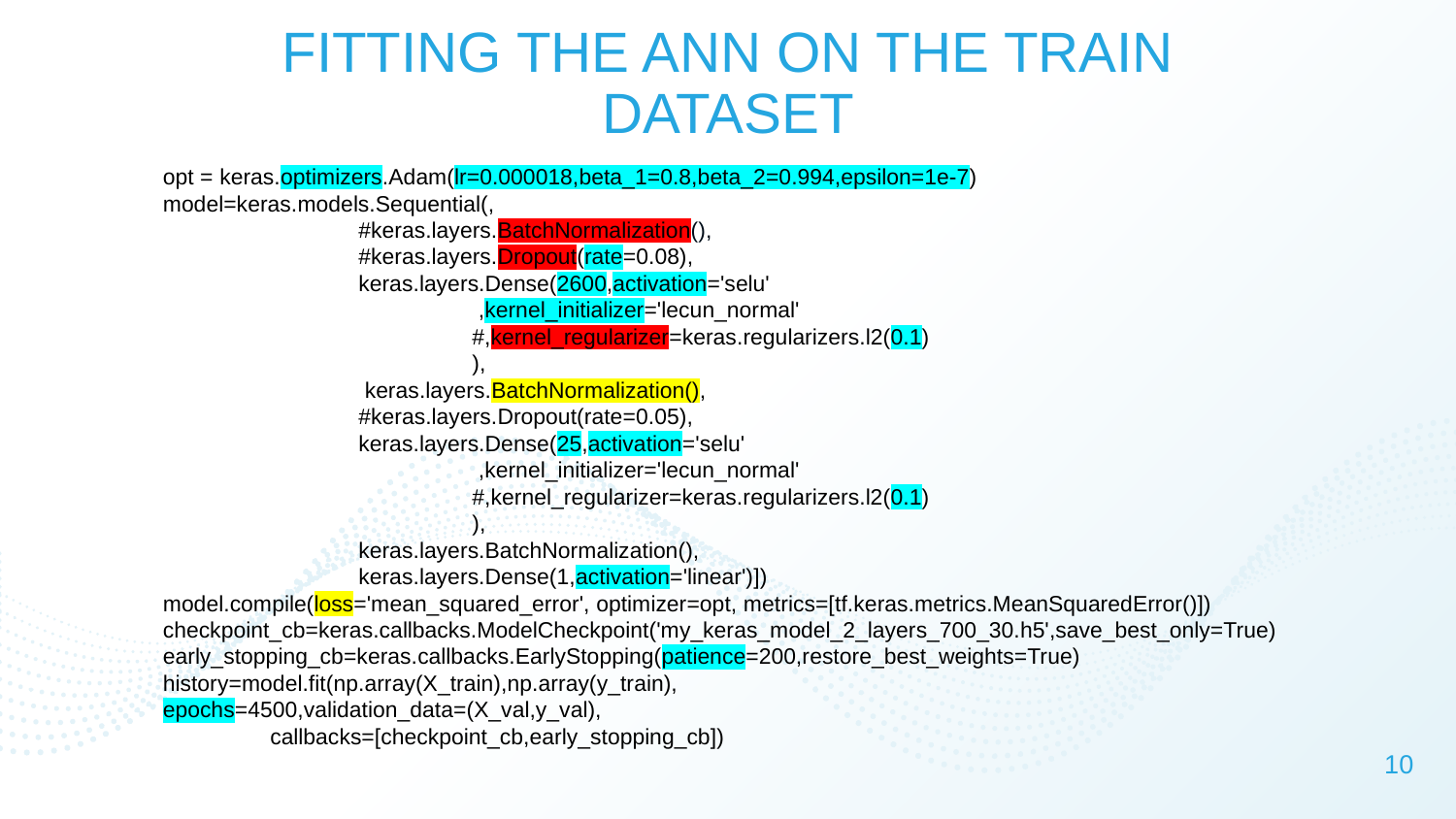

# FITTING THE ANN ON THE TRAIN DATASET
opt = keras.optimizers.Adam(lr=0.000018,beta_1=0.8,beta_2=0.994,epsilon=1e-7)
model=keras.models.Sequential(,
                               #keras.layers.BatchNormalization(),
                               #keras.layers.Dropout(rate=0.08),
                               keras.layers.Dense(2600,activation='selu'
                                                  ,kernel_initializer='lecun_normal'
                                                 #,kernel_regularizer=keras.regularizers.l2(0.1)
                                                 ),
                                keras.layers.BatchNormalization(),
                               #keras.layers.Dropout(rate=0.05),
                               keras.layers.Dense(25,activation='selu'
                                                  ,kernel_initializer='lecun_normal'
                                                 #,kernel_regularizer=keras.regularizers.l2(0.1)
                                                 ),
                               keras.layers.BatchNormalization(),
                               keras.layers.Dense(1,activation='linear')])
model.compile(loss='mean_squared_error', optimizer=opt, metrics=[tf.keras.metrics.MeanSquaredError()])
checkpoint_cb=keras.callbacks.ModelCheckpoint('my_keras_model_2_layers_700_30.h5',save_best_only=True)
early_stopping_cb=keras.callbacks.EarlyStopping(patience=200,restore_best_weights=True)
history=model.fit(np.array(X_train),np.array(y_train),
epochs=4500,validation_data=(X_val,y_val),
                 callbacks=[checkpoint_cb,early_stopping_cb])
10